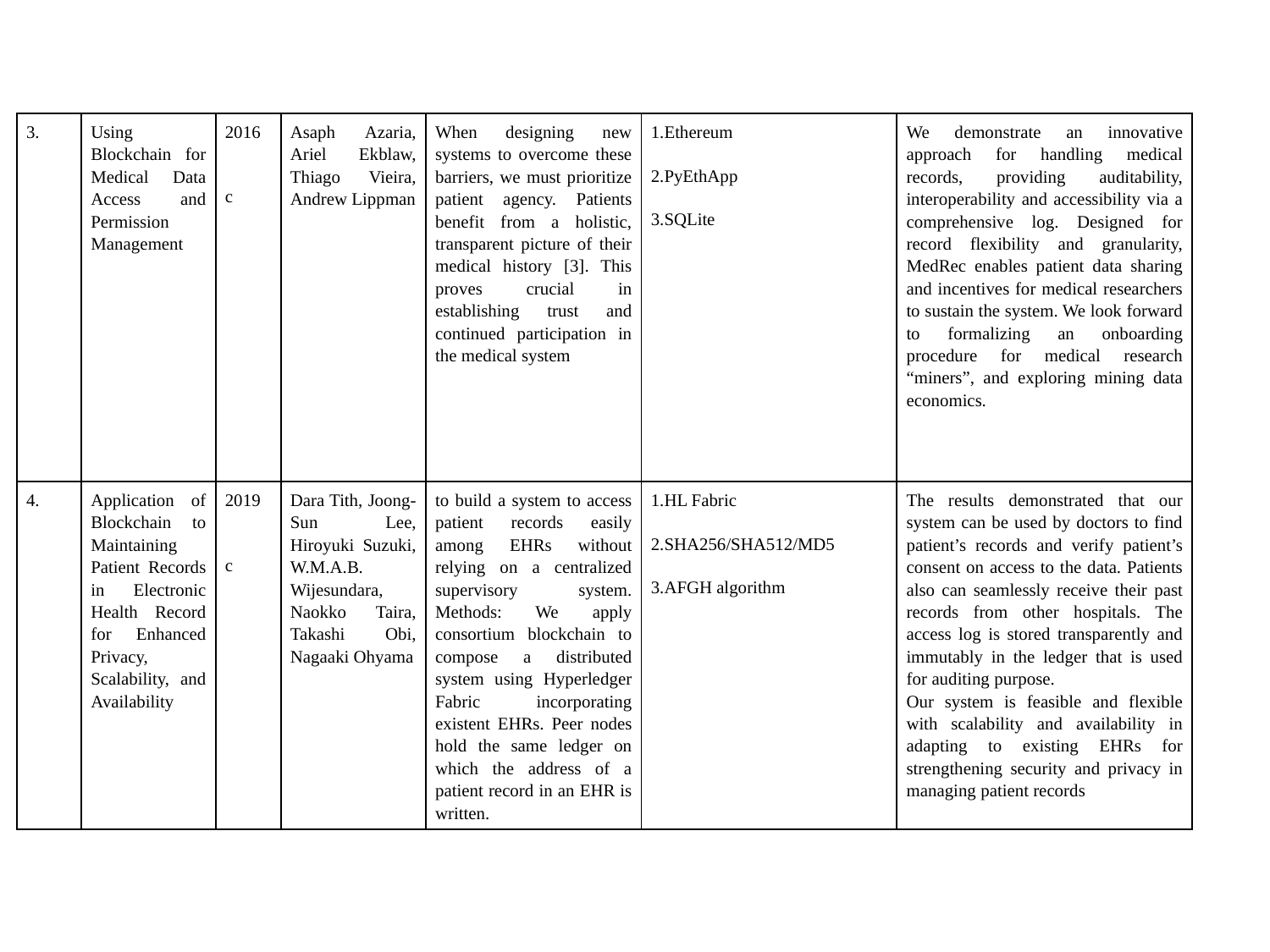

| 3. | Using Blockchain for Medical Data Access and Permission Management | 2016 c | Asaph Azaria, Ariel Ekblaw, Thiago Vieira, Andrew Lippman | When designing new systems to overcome these barriers, we must prioritize patient agency. Patients benefit from a holistic, transparent picture of their medical history [3]. This proves crucial in establishing trust and continued participation in the medical system | 1.Ethereum 2.PyEthApp 3.SQLite | We demonstrate an innovative approach for handling medical records, providing auditability, interoperability and accessibility via a comprehensive log. Designed for record flexibility and granularity, MedRec enables patient data sharing and incentives for medical researchers to sustain the system. We look forward to formalizing an onboarding procedure for medical research “miners”, and exploring mining data economics. |
| --- | --- | --- | --- | --- | --- | --- |
| 4. | Application of Blockchain to Maintaining Patient Records in Electronic Health Record for Enhanced Privacy, Scalability, and Availability | 2019 c | Dara Tith, Joong-Sun Lee, Hiroyuki Suzuki, W.M.A.B. Wijesundara, Naokko Taira, Takashi Obi, Nagaaki Ohyama | to build a system to access patient records easily among EHRs without relying on a centralized supervisory system. Methods: We apply consortium blockchain to compose a distributed system using Hyperledger Fabric incorporating existent EHRs. Peer nodes hold the same ledger on which the address of a patient record in an EHR is written. | 1.HL Fabric 2.SHA256/SHA512/MD5 3.AFGH algorithm | The results demonstrated that our system can be used by doctors to find patient’s records and verify patient’s consent on access to the data. Patients also can seamlessly receive their past records from other hospitals. The access log is stored transparently and immutably in the ledger that is used for auditing purpose. Our system is feasible and flexible with scalability and availability in adapting to existing EHRs for strengthening security and privacy in managing patient records |